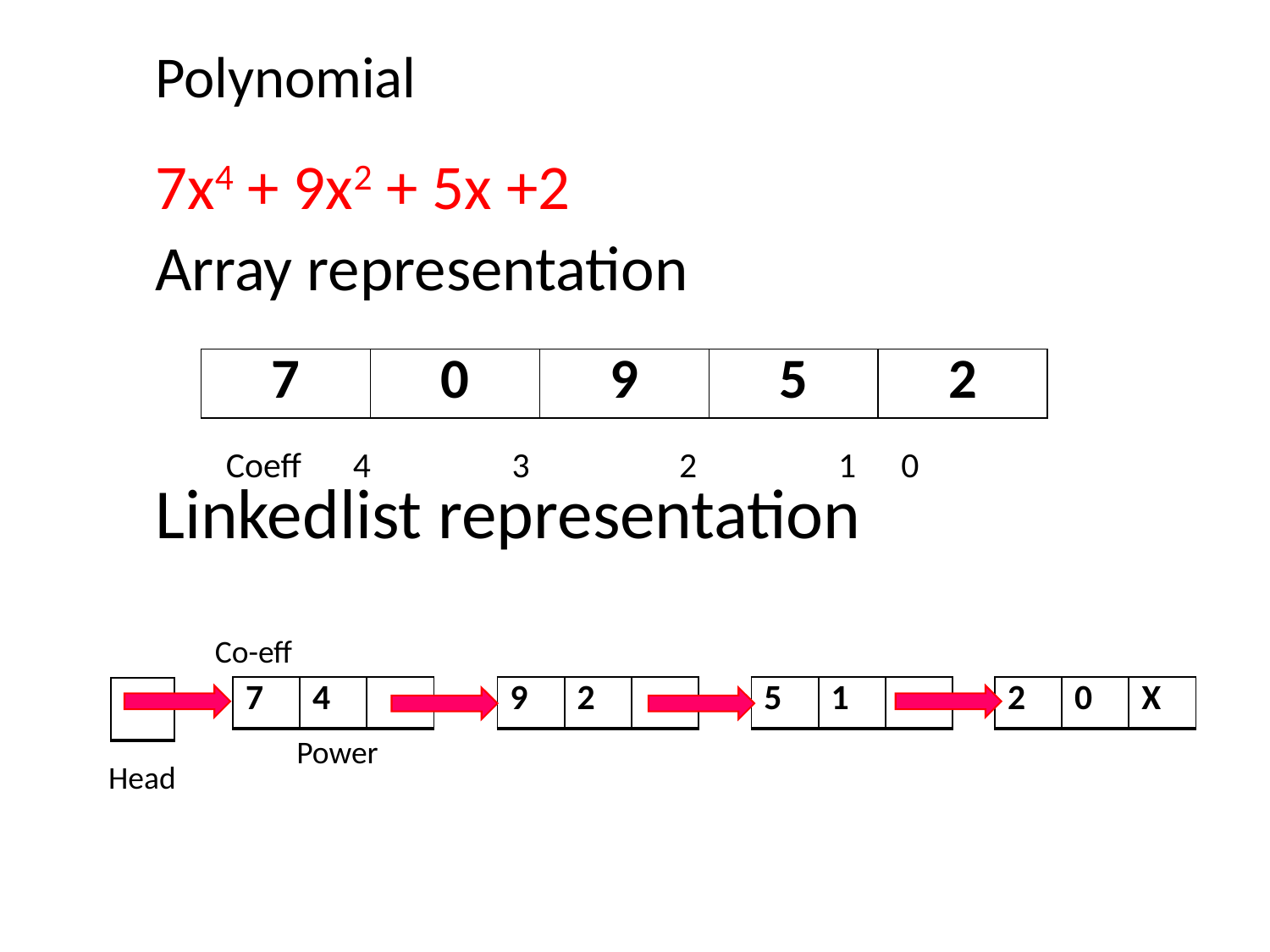

# Polynomial
7x4 + 9x2 + 5x +2
Array representation

Linkedlist representation

| 7 | 0 | 9 | 5 | 2 |
| --- | --- | --- | --- | --- |
Coeff	4	    3	         2	             1	     0
Co-eff
| 7 | 4 |  |
| --- | --- | --- |
| 9 | 2 |  |
| --- | --- | --- |
| 5 | 1 |  |
| --- | --- | --- |
| 2 | 0 | X |
| --- | --- | --- |
|  |
| --- |

Power
Head